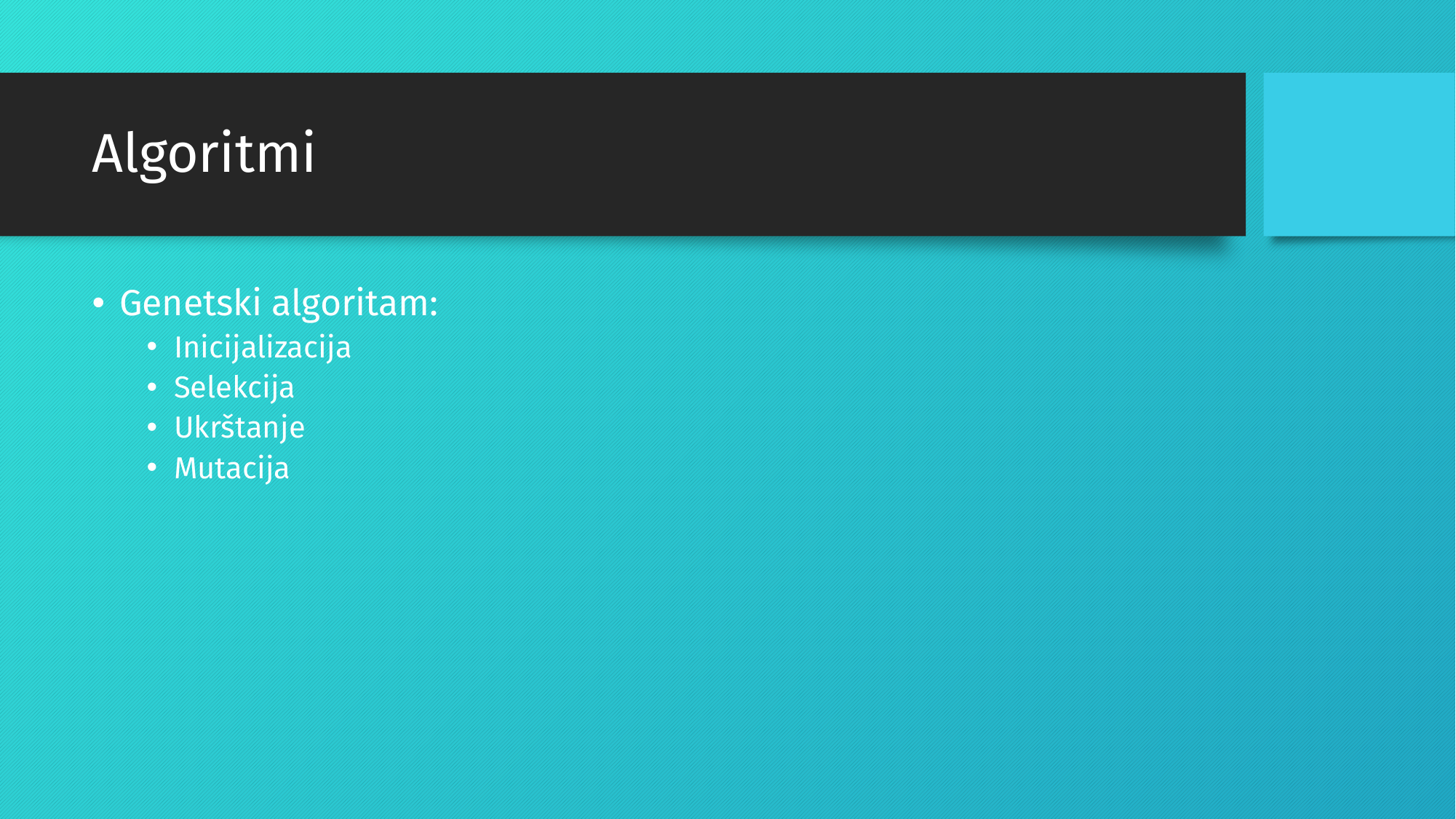

# Algoritmi
Genetski algoritam:
Inicijalizacija
Selekcija
Ukrštanje
Mutacija